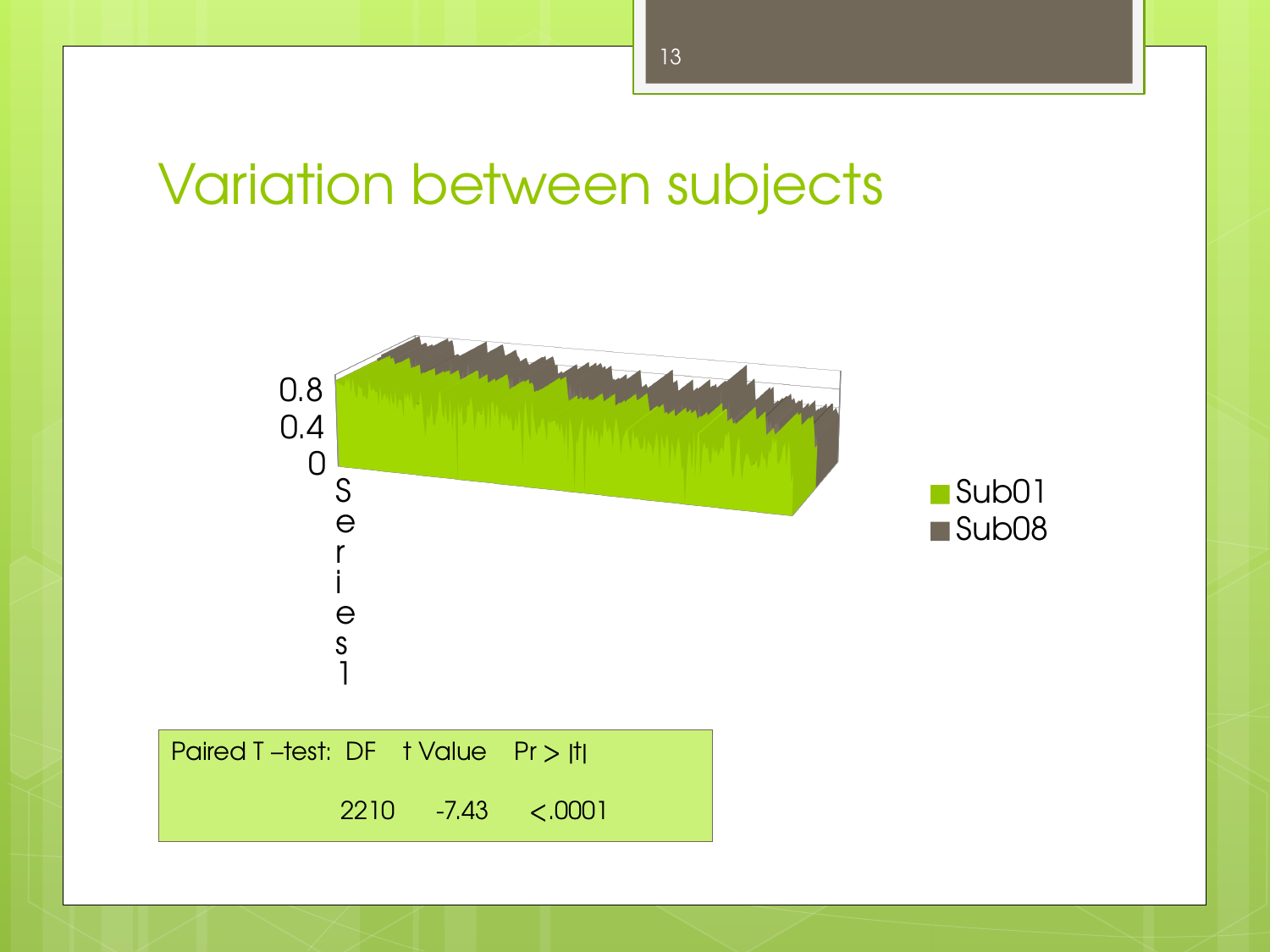

13
# Variation between subjects

[unsupported chart]

Paired T –test:  DF    t Value    Pr > |t|

                         2210      -7.43      <.0001